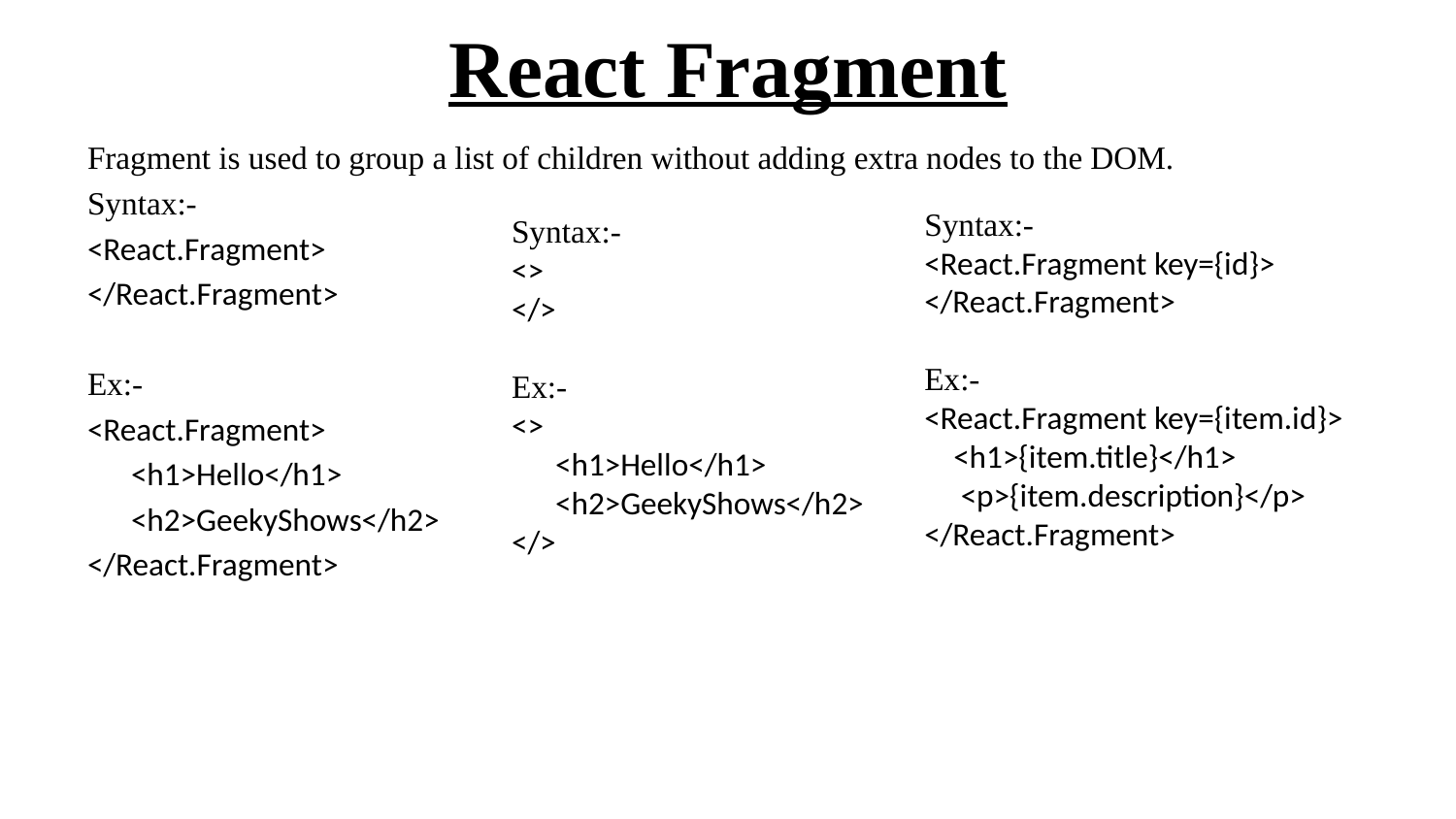

# React Fragment
Fragment is used to group a list of children without adding extra nodes to the DOM.
Syntax:-
<React.Fragment>
</React.Fragment>

Ex:-
<React.Fragment>
      <h1>Hello</h1>
      <h2>GeekyShows</h2>
</React.Fragment>

Syntax:-
<React.Fragment key={id}>
</React.Fragment>

Ex:-
<React.Fragment key={item.id}>
    <h1>{item.title}</h1>
     <p>{item.description}</p>
</React.Fragment>

Syntax:-
<>
</>

Ex:-
<>
      <h1>Hello</h1>
      <h2>GeekyShows</h2>
</>